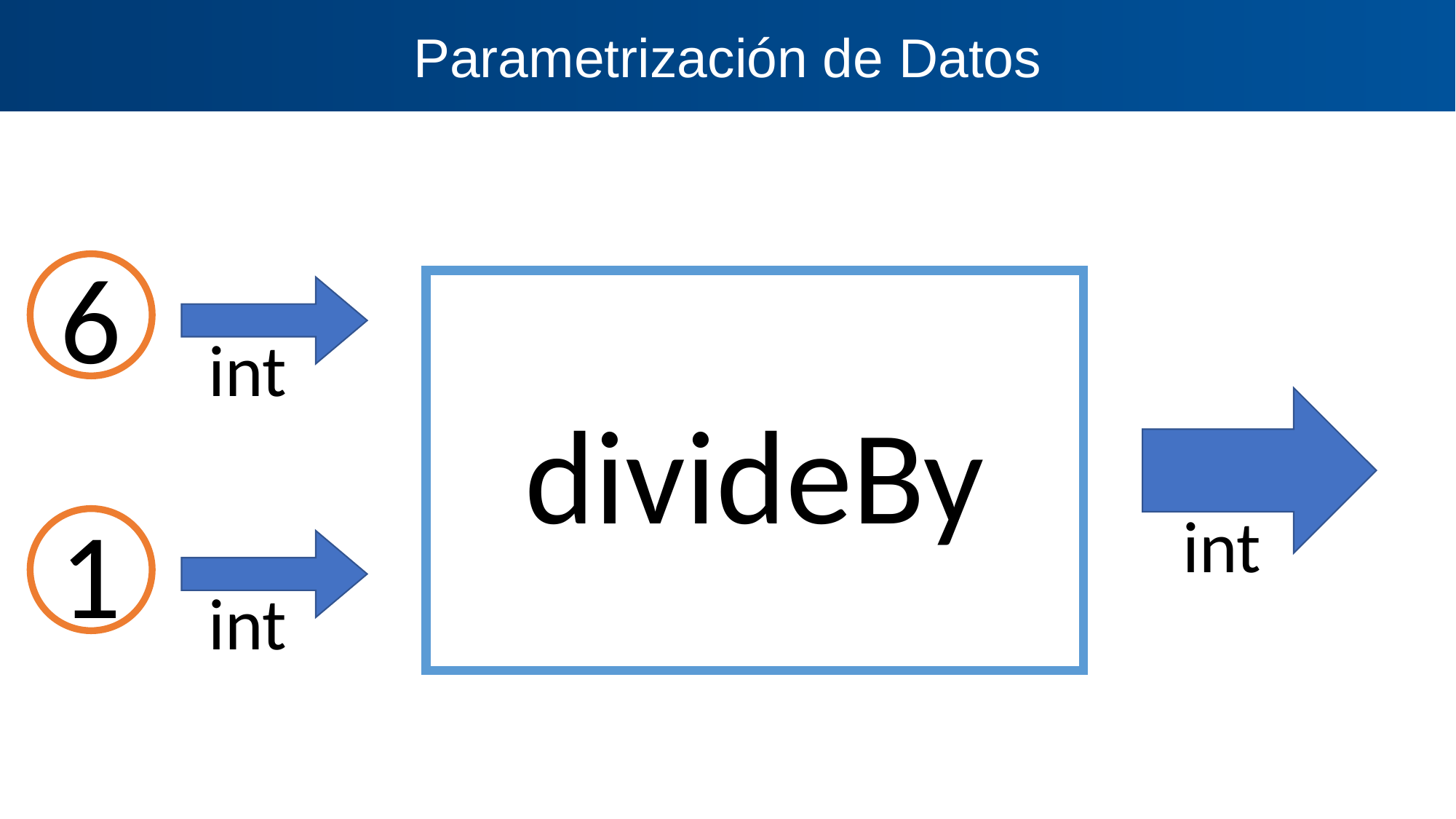

Parametrización de Datos
6
divideBy

int

int
1

int